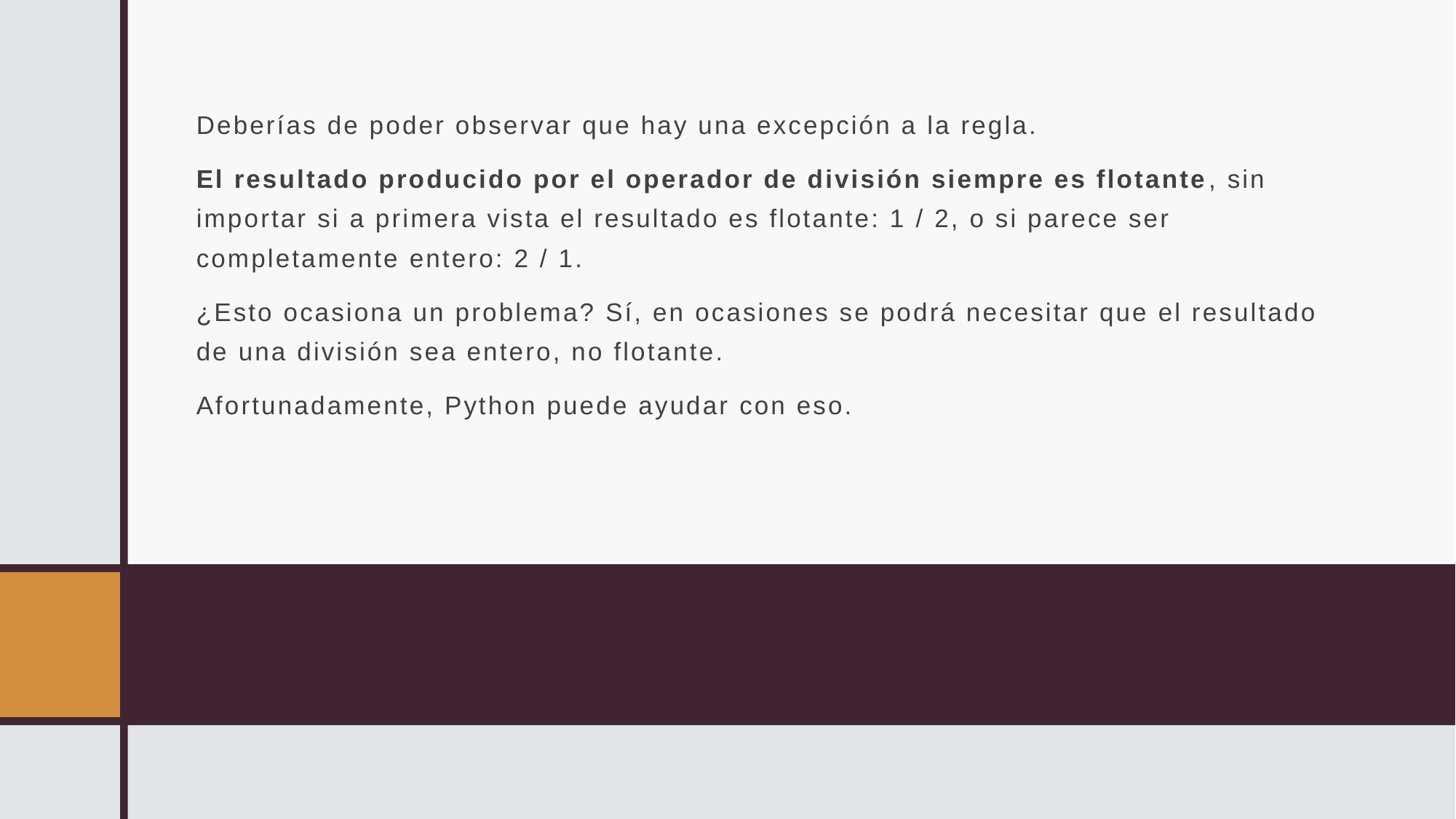

Deberías de poder observar que hay una excepción a la regla.
El resultado producido por el operador de división siempre es flotante, sin importar si a primera vista el resultado es flotante: 1 / 2, o si parece ser completamente entero: 2 / 1.
¿Esto ocasiona un problema? Sí, en ocasiones se podrá necesitar que el resultado de una división sea entero, no flotante.
Afortunadamente, Python puede ayudar con eso.